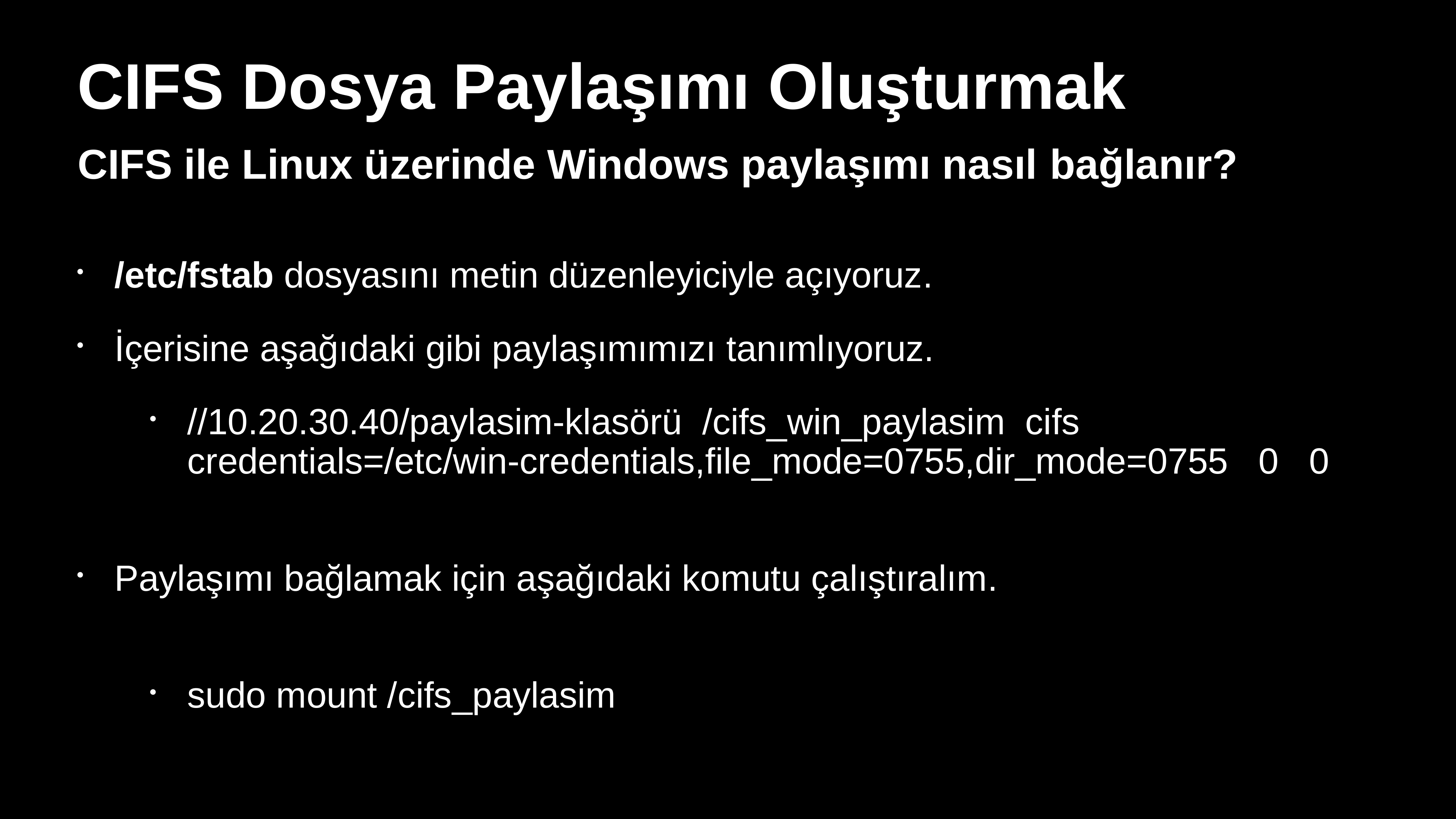

CIFS Dosya Paylaşımı Oluşturmak
CIFS ile Linux üzerinde Windows paylaşımı nasıl bağlanır?
/etc/fstab dosyasını metin düzenleyiciyle açıyoruz.
İçerisine aşağıdaki gibi paylaşımımızı tanımlıyoruz.
//10.20.30.40/paylasim-klasörü  /cifs_win_paylasim  cifs credentials=/etc/win-credentials,file_mode=0755,dir_mode=0755   0   0

Paylaşımı bağlamak için aşağıdaki komutu çalıştıralım.

sudo mount /cifs_paylasim